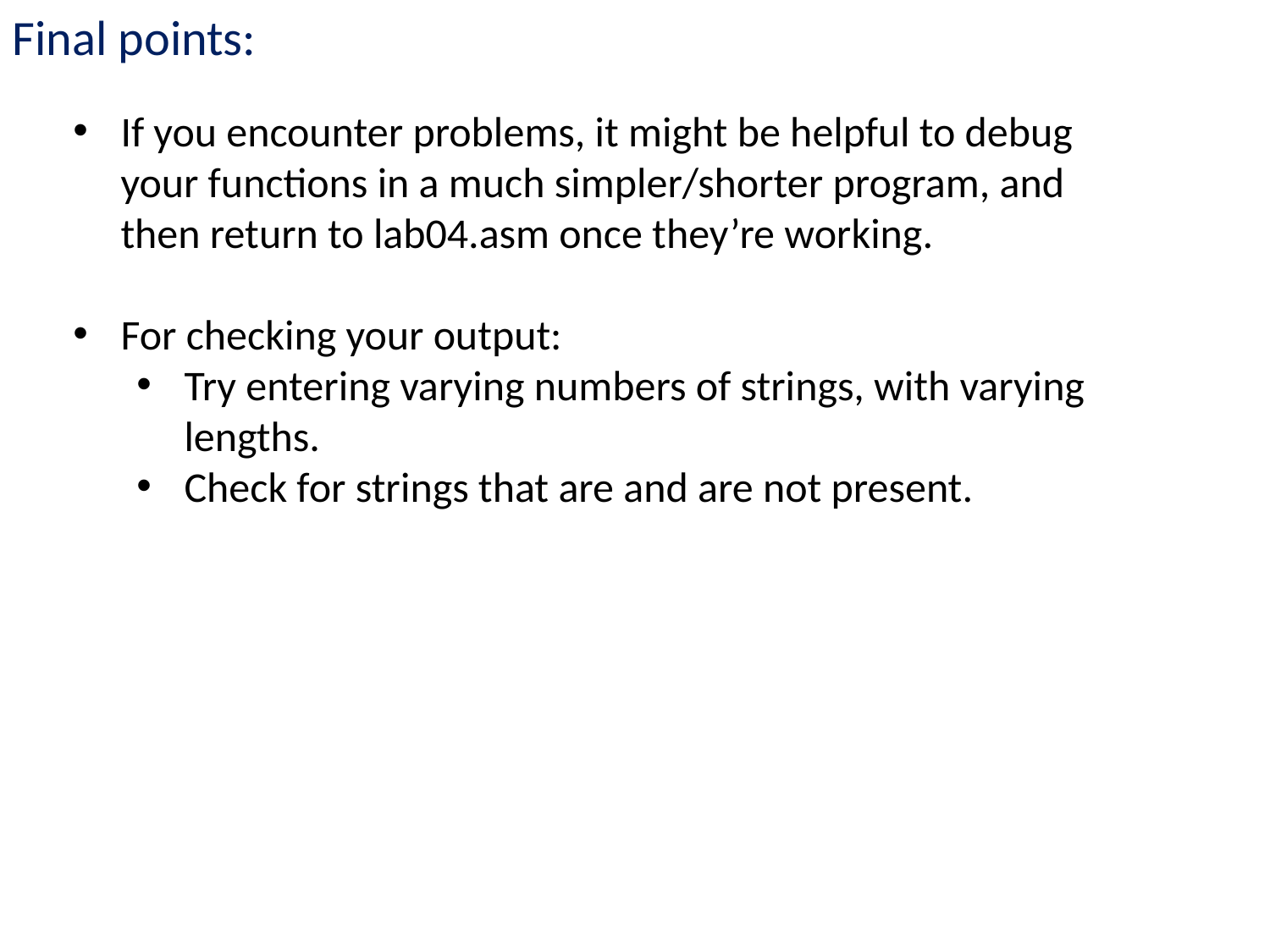

Final points:
If you encounter problems, it might be helpful to debug your functions in a much simpler/shorter program, and then return to lab04.asm once they’re working.

For checking your output:
Try entering varying numbers of strings, with varying lengths.
Check for strings that are and are not present.